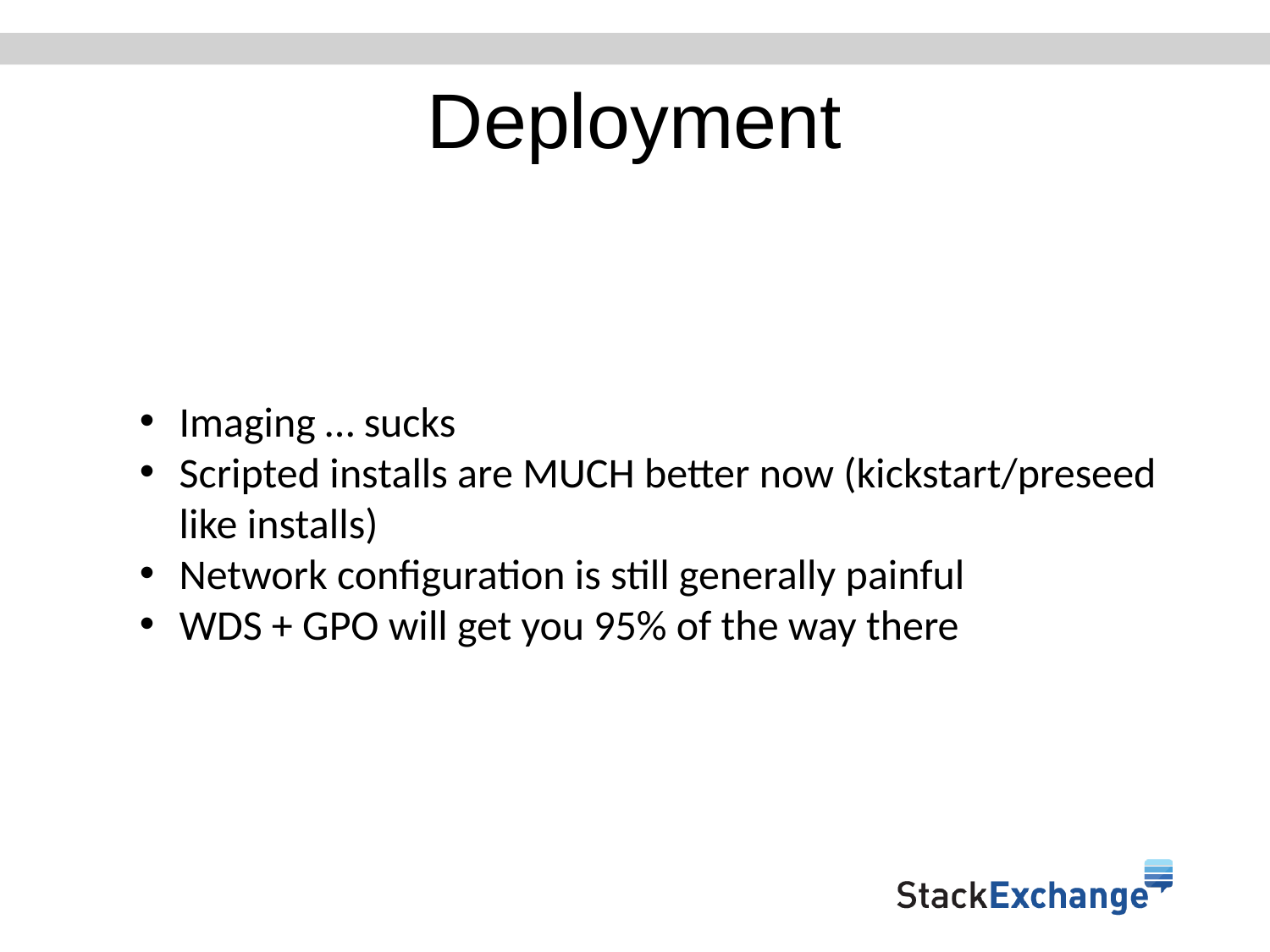

# Deployment
Imaging … sucks
Scripted installs are MUCH better now (kickstart/preseed like installs)
Network configuration is still generally painful
WDS + GPO will get you 95% of the way there